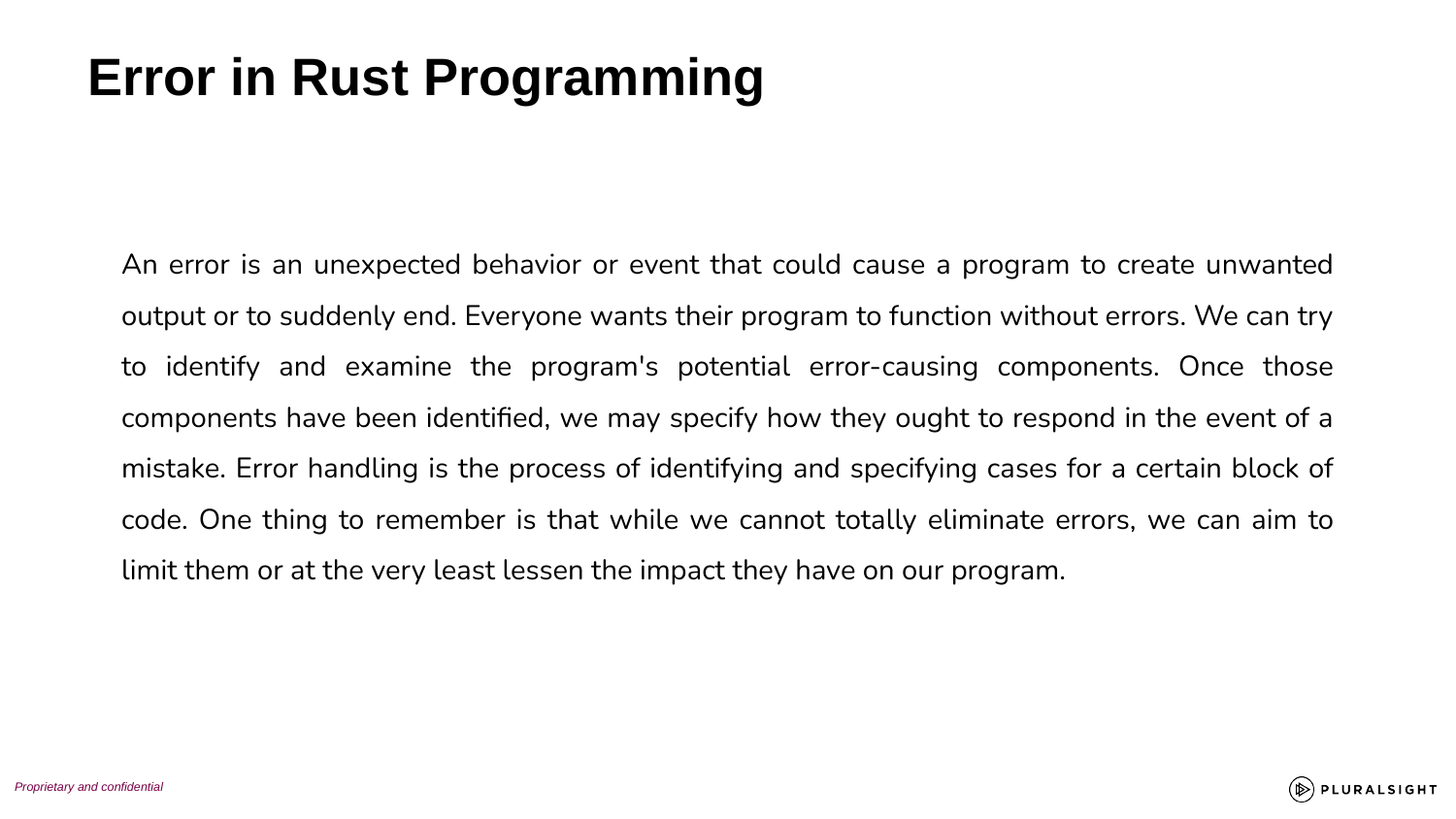

Error in Rust Programming
An error is an unexpected behavior or event that could cause a program to create unwanted output or to suddenly end. Everyone wants their program to function without errors. We can try to identify and examine the program's potential error-causing components. Once those components have been identified, we may specify how they ought to respond in the event of a mistake. Error handling is the process of identifying and specifying cases for a certain block of code. One thing to remember is that while we cannot totally eliminate errors, we can aim to limit them or at the very least lessen the impact they have on our program.